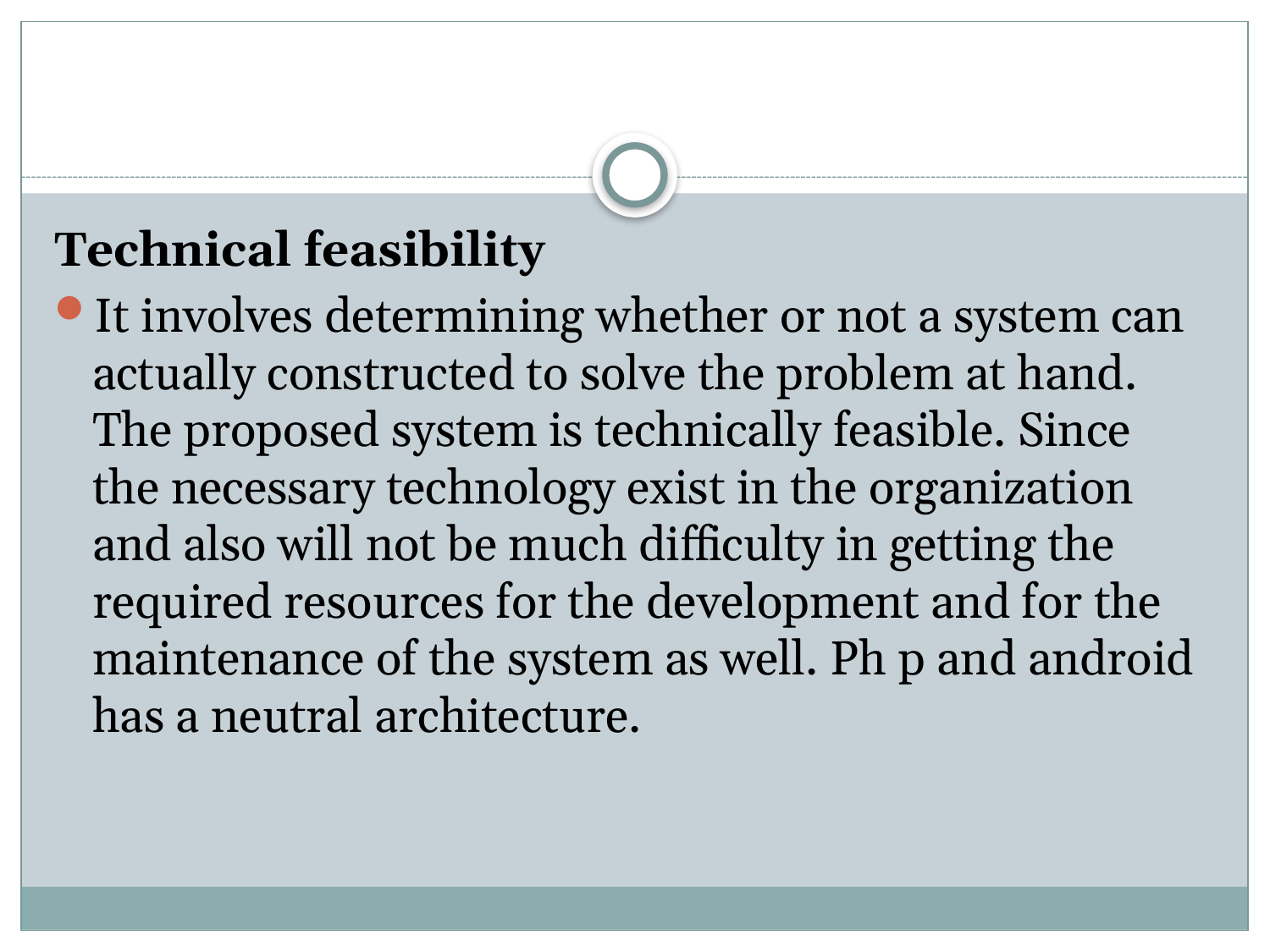

Technical feasibility
It involves determining whether or not a system can actually constructed to solve the problem at hand. The proposed system is technically feasible. Since the necessary technology exist in the organization and also will not be much difficulty in getting the required resources for the development and for the maintenance of the system as well. Ph p and android has a neutral architecture.